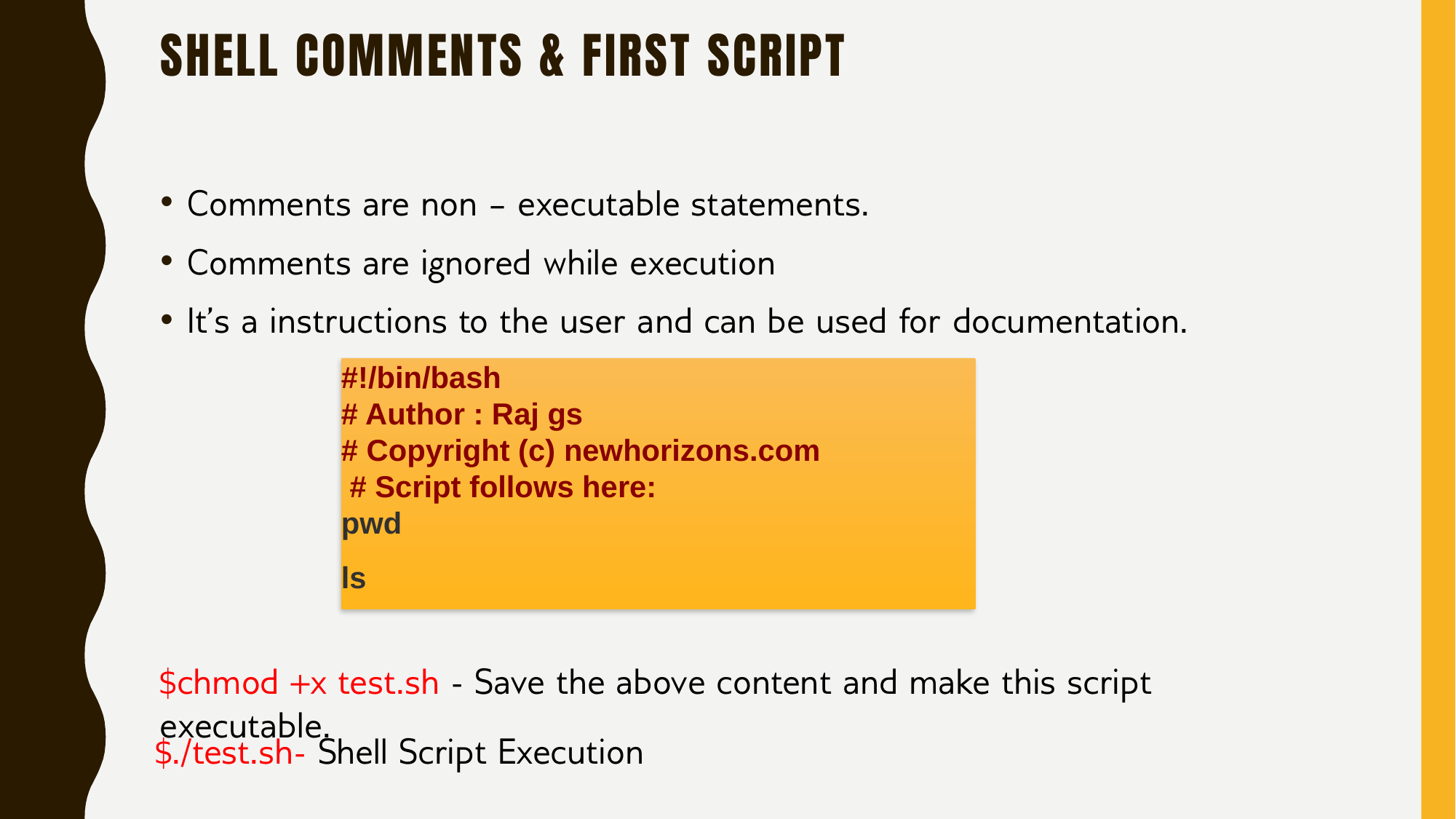

# Shell Comments & first script
Comments are non – executable statements.
Comments are ignored while execution
It’s a instructions to the user and can be used for documentation.

#!/bin/bash
# Author : Raj gs
# Copyright (c) newhorizons.com
 # Script follows here:
pwd
ls
$chmod +x test.sh - Save the above content and make this script executable.
$./test.sh- Shell Script Execution